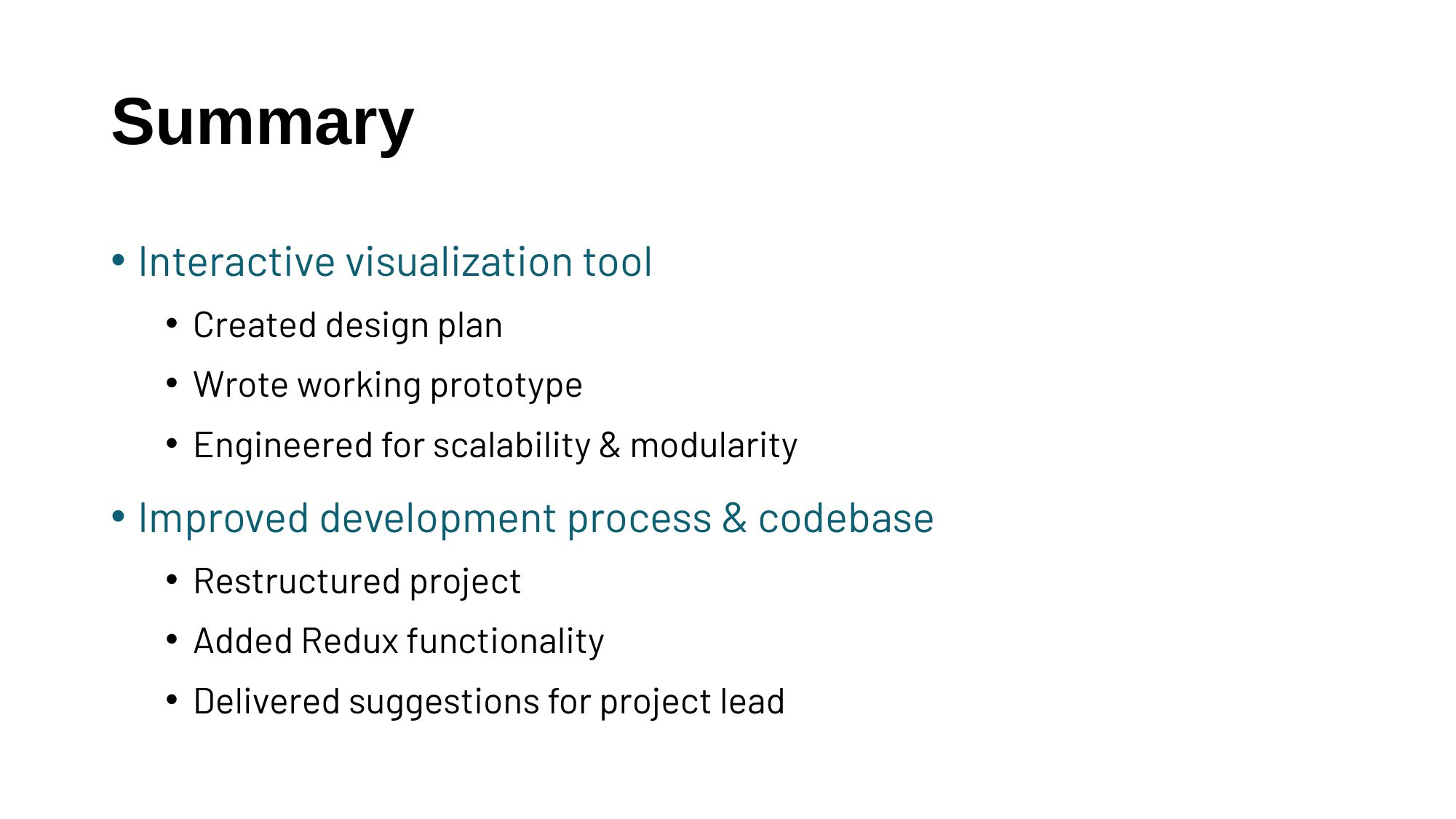

# Summary
Interactive visualization tool
Created design plan
Wrote working prototype
Engineered for scalability & modularity
Improved development process & codebase
Restructured project
Added Redux functionality
Delivered suggestions for project lead